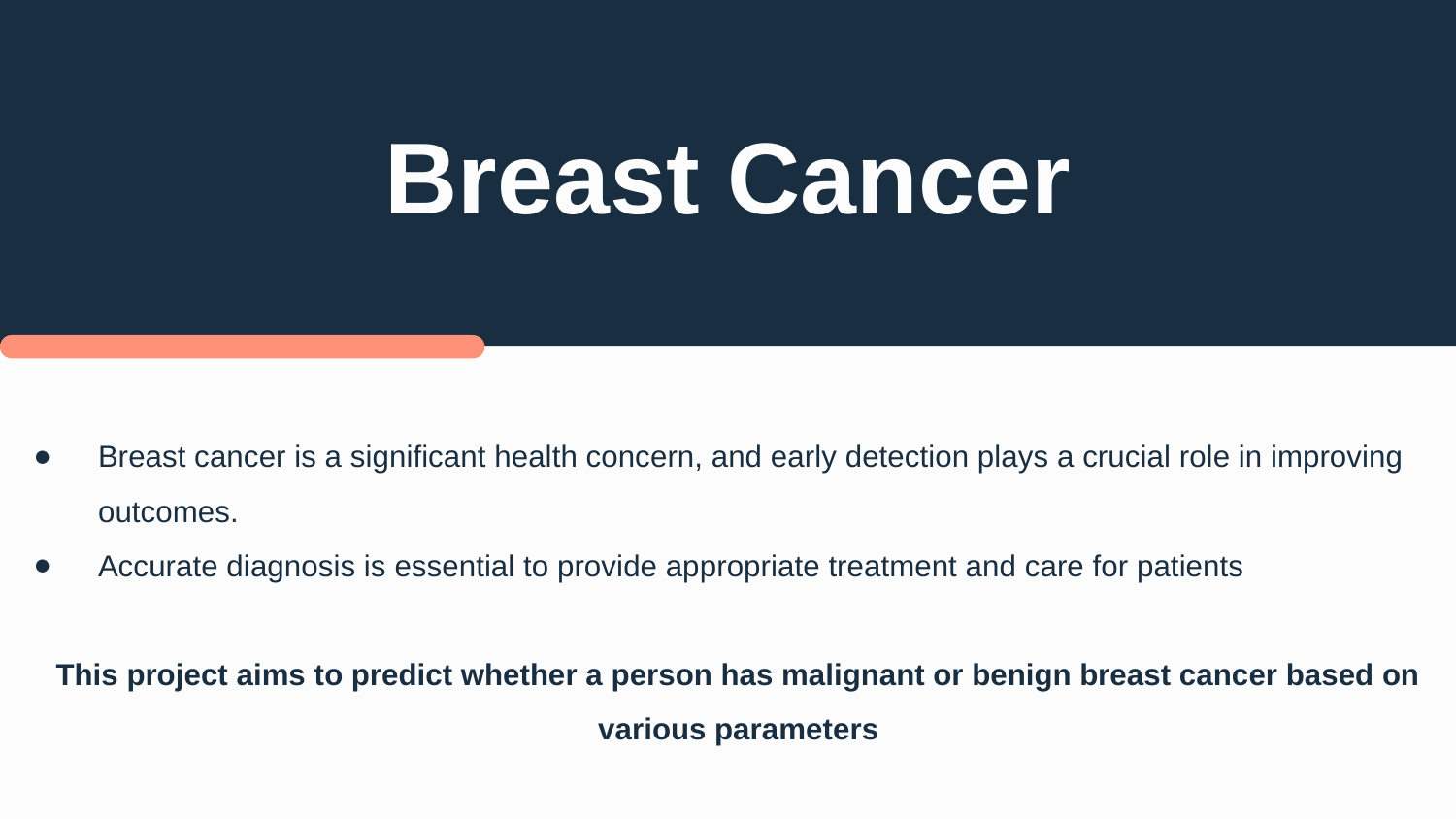

# Breast Cancer

Breast cancer is a significant health concern, and early detection plays a crucial role in improving outcomes.
Accurate diagnosis is essential to provide appropriate treatment and care for patients

This project aims to predict whether a person has malignant or benign breast cancer based on various parameters